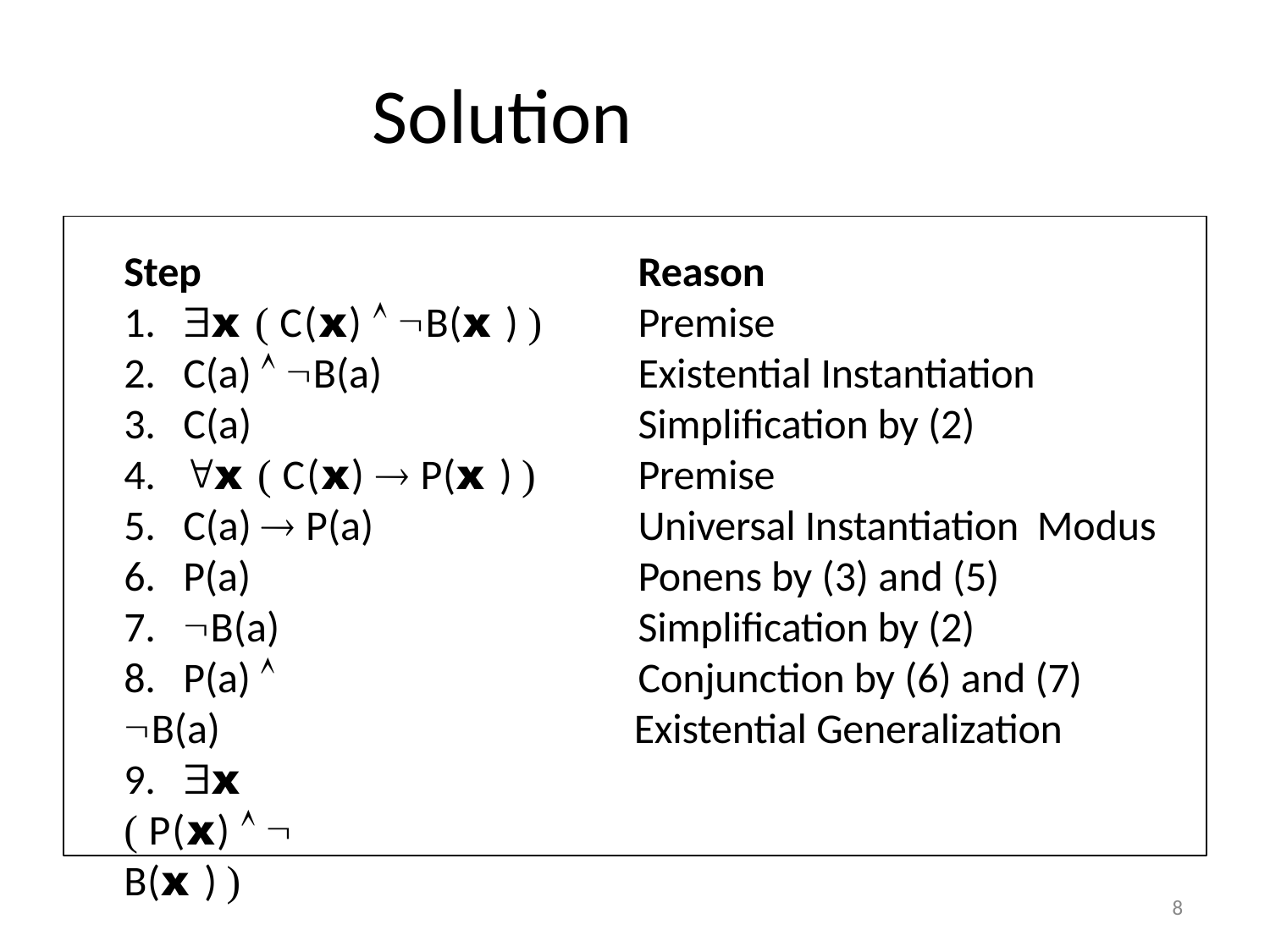

# Solution

Step
1.	∃x ( C(x) ∧ ¬B(x ) )
2.	C(a) ∧ ¬B(a)
3.	C(a)
4.	∀x ( C(x) → P(x ) )
5.	C(a) → P(a)
6.	P(a)  7.	¬B(a)
8.	P(a) ∧ ¬B(a)
9.	∃x ( P(x) ∧ ¬ B(x ) )
Reason
Premise
Existential Instantiation  Simplification by (2)  Premise
Universal Instantiation  Modus Ponens by (3) and (5)
Simplification by (2)
Conjunction by (6) and (7)  Existential Generalization
Dept. of Computer Science & Engineering, MAIT
8